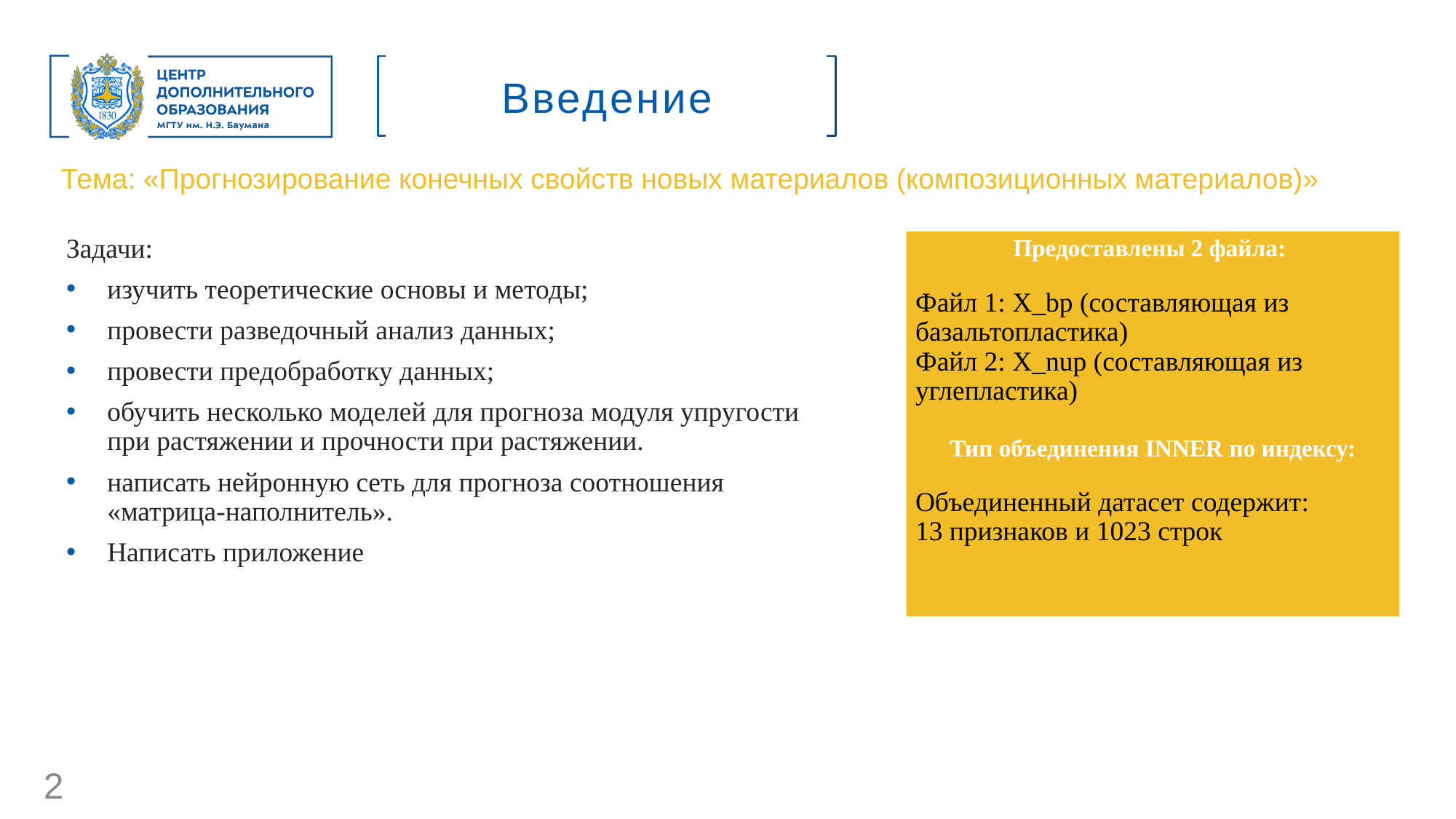

Введение

Тема: «Прогнозирование конечных свойств новых материалов (композиционных материалов)»
Задачи:
изучить теоретические основы и методы;
провести разведочный анализ данных;
провести предобработку данных;
обучить несколько моделей для прогноза модуля упругости при растяжении и прочности при растяжении.
написать нейронную сеть для прогноза соотношения «матрица-наполнитель».
Написать приложение

Предоставлены 2 файла:

Файл 1: X_bp (составляющая из базальтопластика)
Файл 2: Х_nup (составляющая из углепластика)

Тип объединения INNER по индексу:

Объединенный датасет содержит:
13 признаков и 1023 строк

2